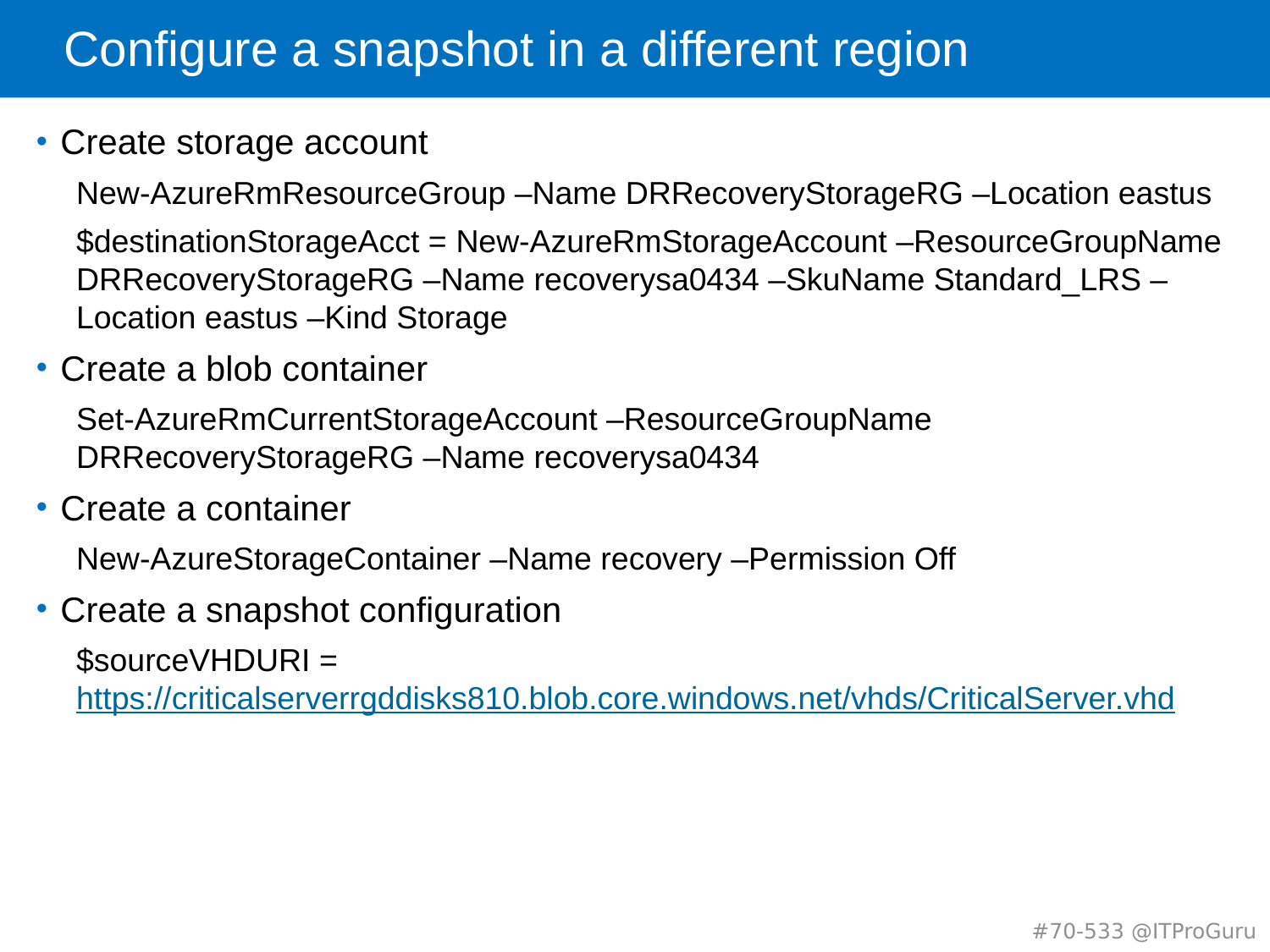

# Configure a snapshot in a different region
Create storage account
New-AzureRmResourceGroup –Name DRRecoveryStorageRG –Location eastus
$destinationStorageAcct = New-AzureRmStorageAccount –ResourceGroupName DRRecoveryStorageRG –Name recoverysa0434 –SkuName Standard_LRS –Location eastus –Kind Storage
Create a blob container
Set-AzureRmCurrentStorageAccount –ResourceGroupName DRRecoveryStorageRG –Name recoverysa0434
Create a container
New-AzureStorageContainer –Name recovery –Permission Off
Create a snapshot configuration
$sourceVHDURI = https://criticalserverrgddisks810.blob.core.windows.net/vhds/CriticalServer.vhd